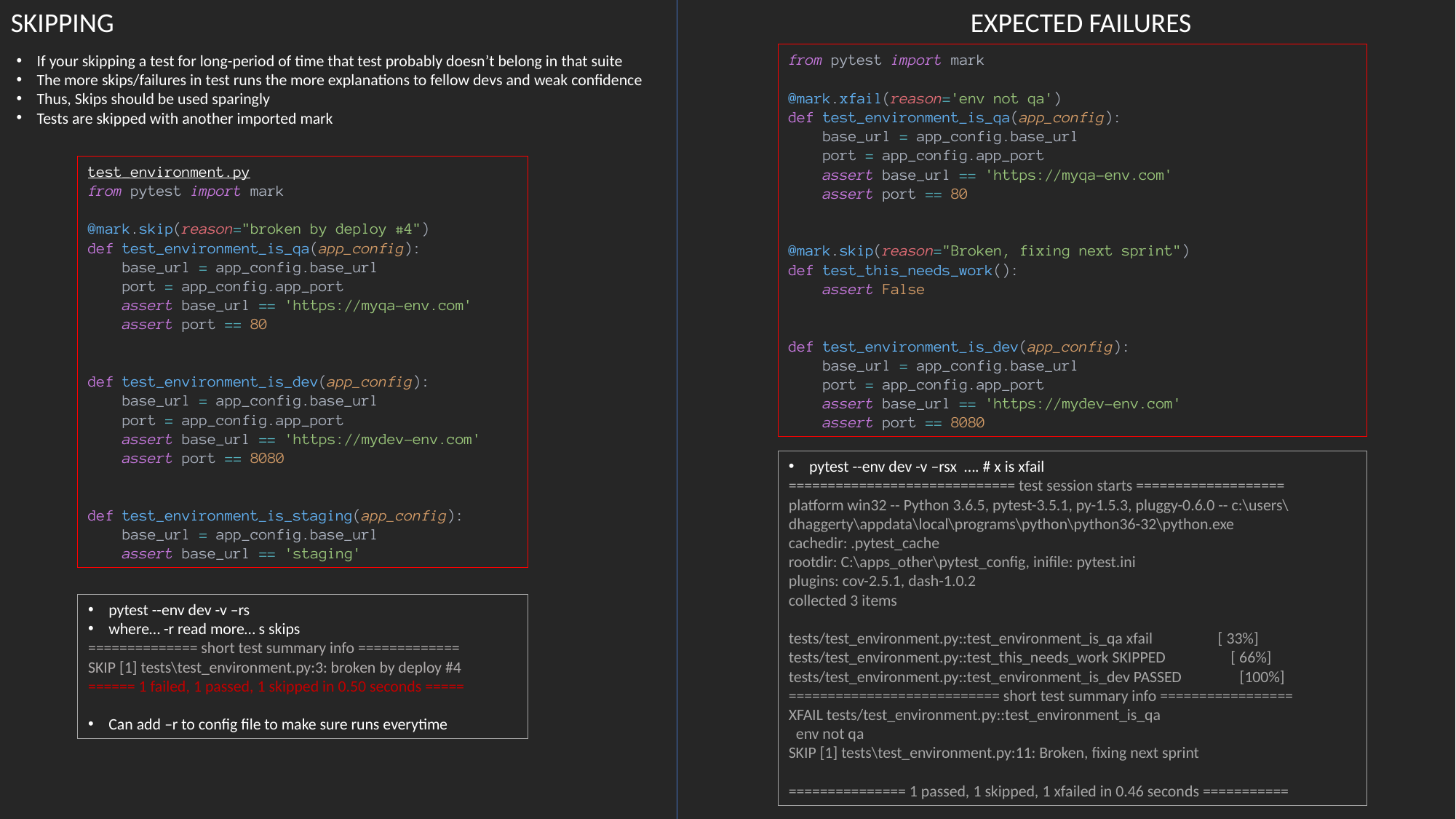

SKIPPING
EXPECTED FAILURES
from pytest import mark
@mark.xfail(reason='env not qa')
def test_environment_is_qa(app_config):
    base_url = app_config.base_url
    port = app_config.app_port
    assert base_url == 'https://myqa-env.com'
    assert port == 80
@mark.skip(reason="Broken, fixing next sprint")
def test_this_needs_work():
    assert False
def test_environment_is_dev(app_config):
    base_url = app_config.base_url
    port = app_config.app_port
    assert base_url == 'https://mydev-env.com'
    assert port == 8080
If your skipping a test for long-period of time that test probably doesn’t belong in that suite
The more skips/failures in test runs the more explanations to fellow devs and weak confidence
Thus, Skips should be used sparingly
Tests are skipped with another imported mark
test_environment.py
from pytest import mark
@mark.skip(reason="broken by deploy #4")
def test_environment_is_qa(app_config):
    base_url = app_config.base_url
    port = app_config.app_port
    assert base_url == 'https://myqa-env.com'
    assert port == 80
def test_environment_is_dev(app_config):
    base_url = app_config.base_url
    port = app_config.app_port
    assert base_url == 'https://mydev-env.com'
    assert port == 8080
def test_environment_is_staging(app_config):
    base_url = app_config.base_url
    assert base_url == 'staging'
pytest --env dev -v –rsx  …. # x is xfail
============================= test session starts ===================
platform win32 -- Python 3.6.5, pytest-3.5.1, py-1.5.3, pluggy-0.6.0 -- c:\users\dhaggerty\appdata\local\programs\python\python36-32\python.exe
cachedir: .pytest_cache
rootdir: C:\apps_other\pytest_config, inifile: pytest.ini
plugins: cov-2.5.1, dash-1.0.2
collected 3 items

tests/test_environment.py::test_environment_is_qa xfail                  [ 33%]
tests/test_environment.py::test_this_needs_work SKIPPED                  [ 66%]
tests/test_environment.py::test_environment_is_dev PASSED                [100%]
=========================== short test summary info =================
XFAIL tests/test_environment.py::test_environment_is_qa
  env not qa
SKIP [1] tests\test_environment.py:11: Broken, fixing next sprint

=============== 1 passed, 1 skipped, 1 xfailed in 0.46 seconds ===========
pytest --env dev -v –rs
where… -r read more… s skips
============== short test summary info =============
SKIP [1] tests\test_environment.py:3: broken by deploy #4
====== 1 failed, 1 passed, 1 skipped in 0.50 seconds =====

Can add –r to config file to make sure runs everytime